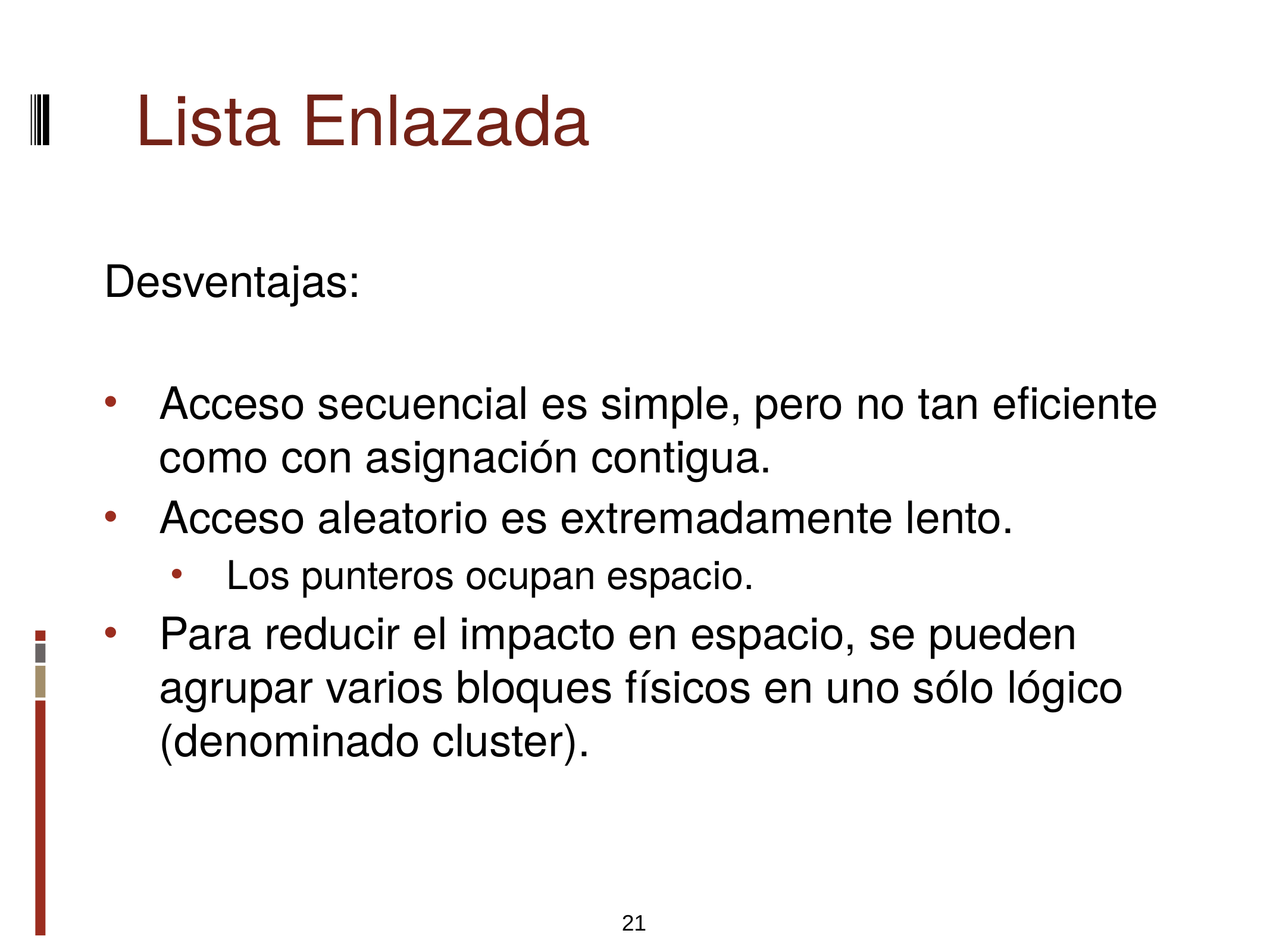

Lista Enlazada

Desventajas:

Acceso secuencial es simple, pero no tan eficiente como con asignación contigua.
Acceso aleatorio es extremadamente lento.
Los punteros ocupan espacio.
Para reducir el impacto en espacio, se pueden agrupar varios bloques físicos en uno sólo lógico (denominado cluster).

21